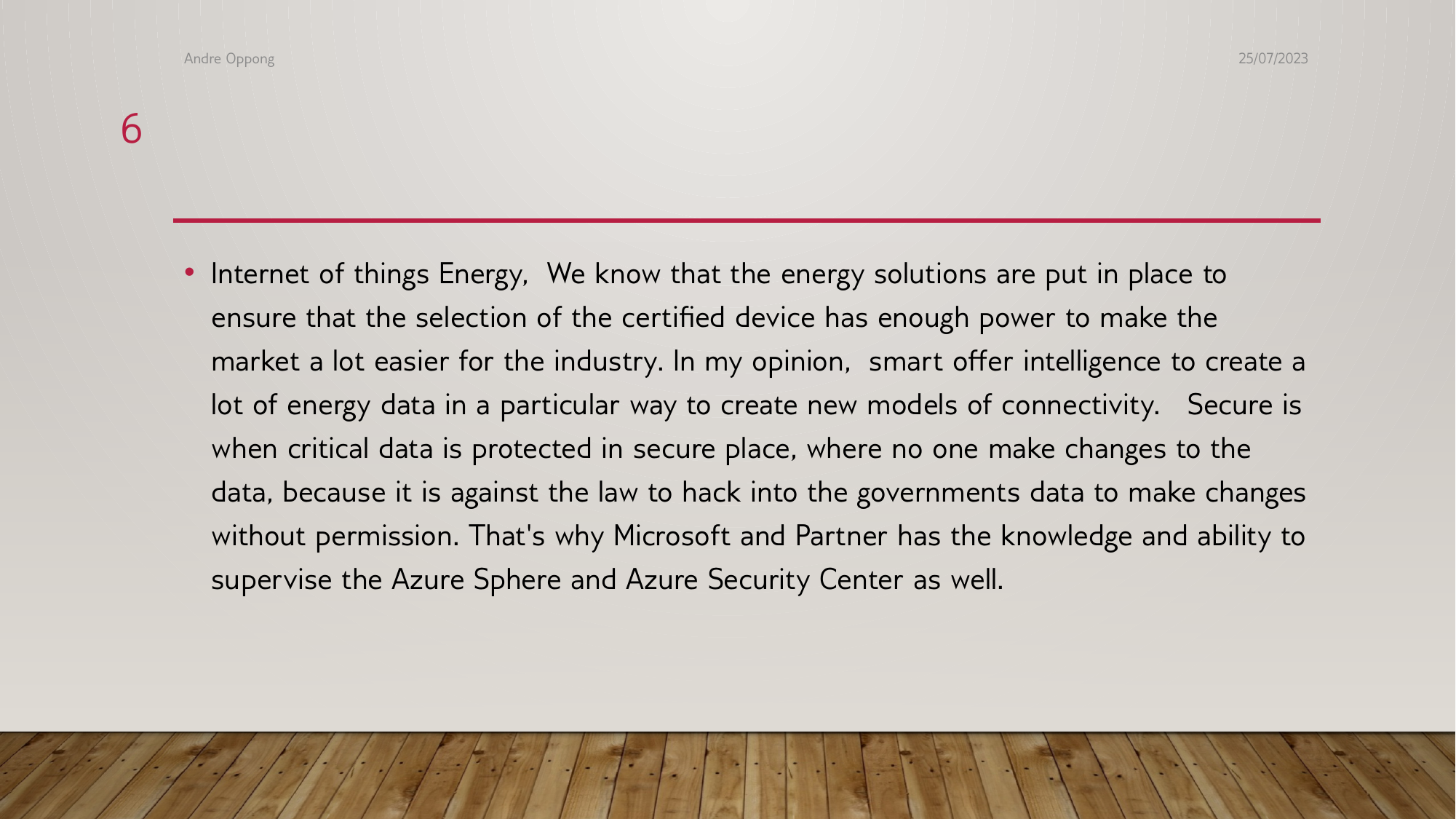

Andre Oppong
25/07/2023
6
Internet of things Energy,  We know that the energy solutions are put in place to ensure that the selection of the certified device has enough power to make the market a lot easier for the industry. In my opinion,  smart offer intelligence to create a lot of energy data in a particular way to create new models of connectivity.   Secure is when critical data is protected in secure place, where no one make changes to the data, because it is against the law to hack into the governments data to make changes without permission. That's why Microsoft and Partner has the knowledge and ability to supervise the Azure Sphere and Azure Security Center as well.